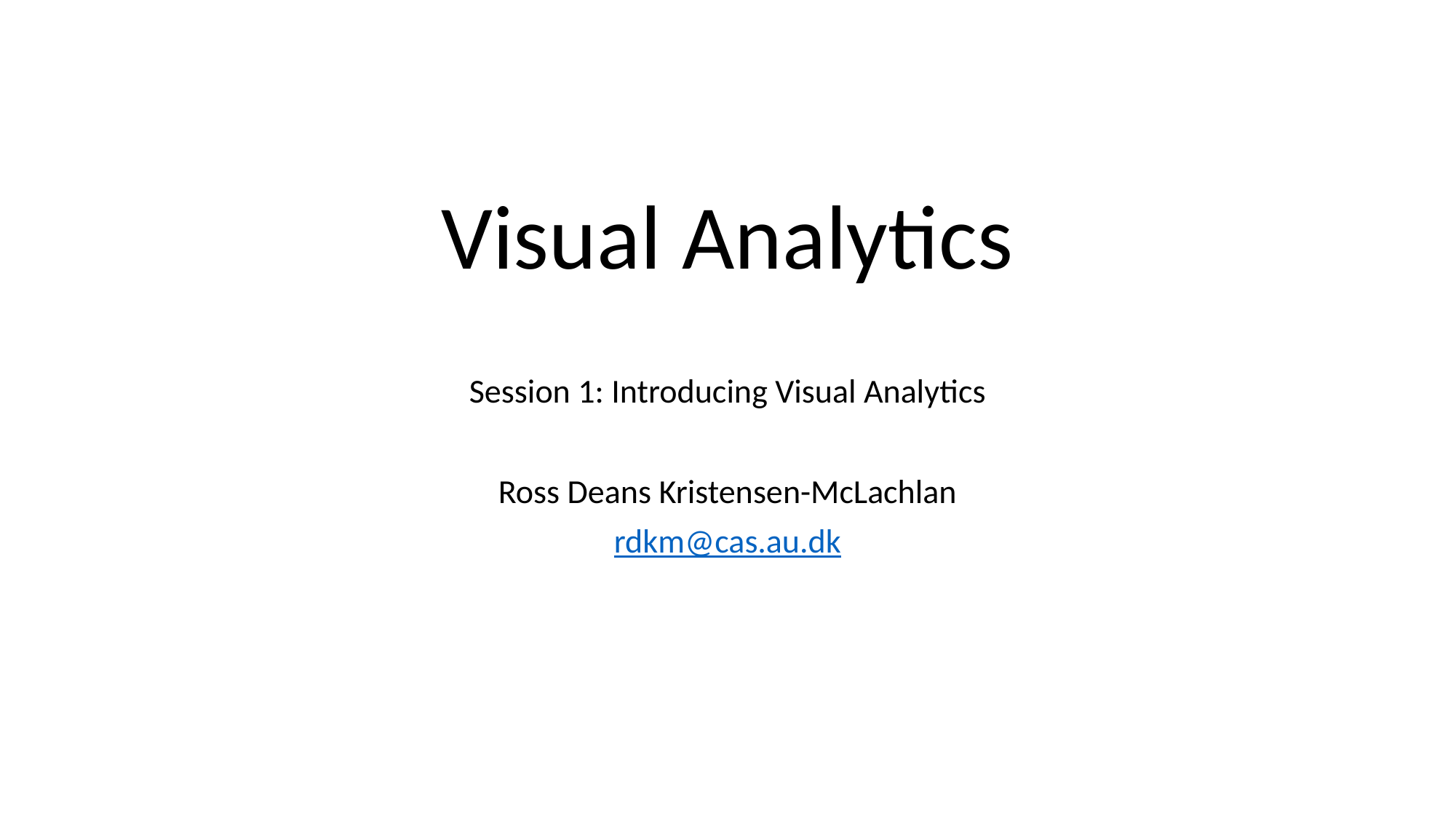

# Visual Analytics
Session 1: Introducing Visual Analytics

Ross Deans Kristensen-McLachlan
rdkm@cas.au.dk